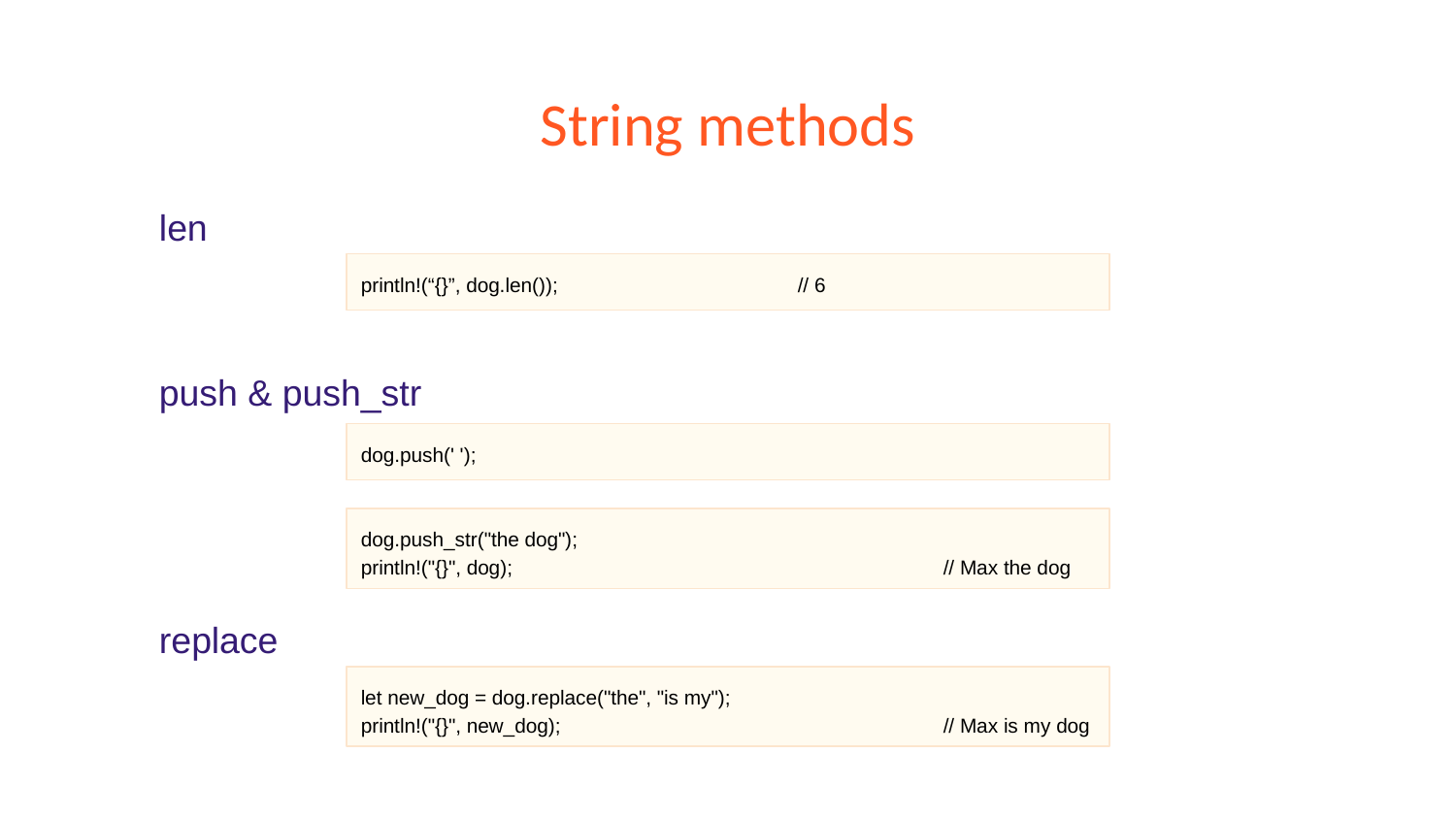

# String methods
len

push & push_str

replace
println!(“{}”, dog.len());		// 6
dog.push(' ');
dog.push_str("the dog");
println!("{}", dog);			// Max the dog

let new_dog = dog.replace("the", "is my");
println!("{}", new_dog);			// Max is my dog